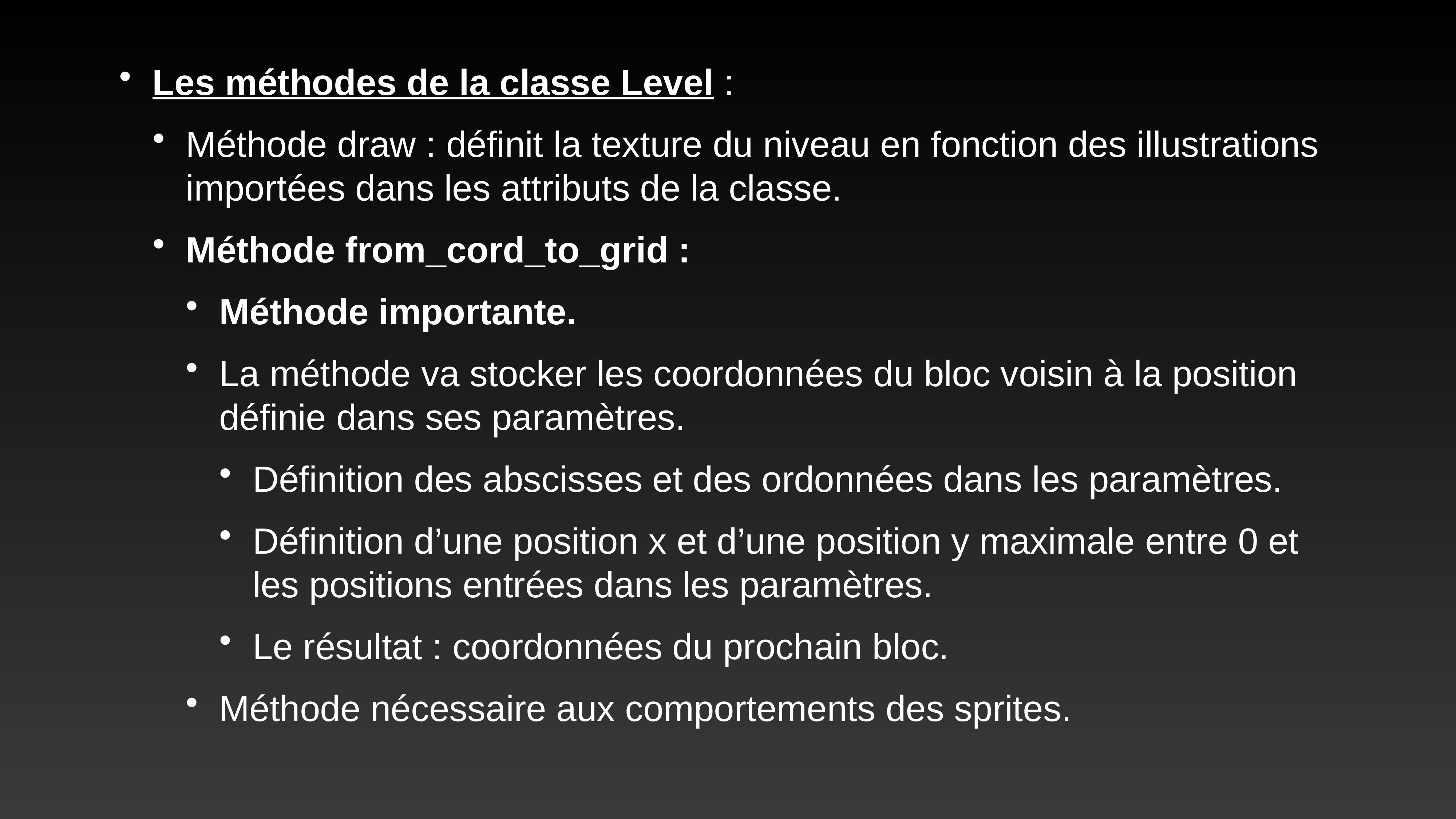

Les méthodes de la classe Level :
Méthode draw : définit la texture du niveau en fonction des illustrations importées dans les attributs de la classe.
Méthode from_cord_to_grid :
Méthode importante.
La méthode va stocker les coordonnées du bloc voisin à la position définie dans ses paramètres.
Définition des abscisses et des ordonnées dans les paramètres.
Définition d’une position x et d’une position y maximale entre 0 et les positions entrées dans les paramètres.
Le résultat : coordonnées du prochain bloc.
Méthode nécessaire aux comportements des sprites.